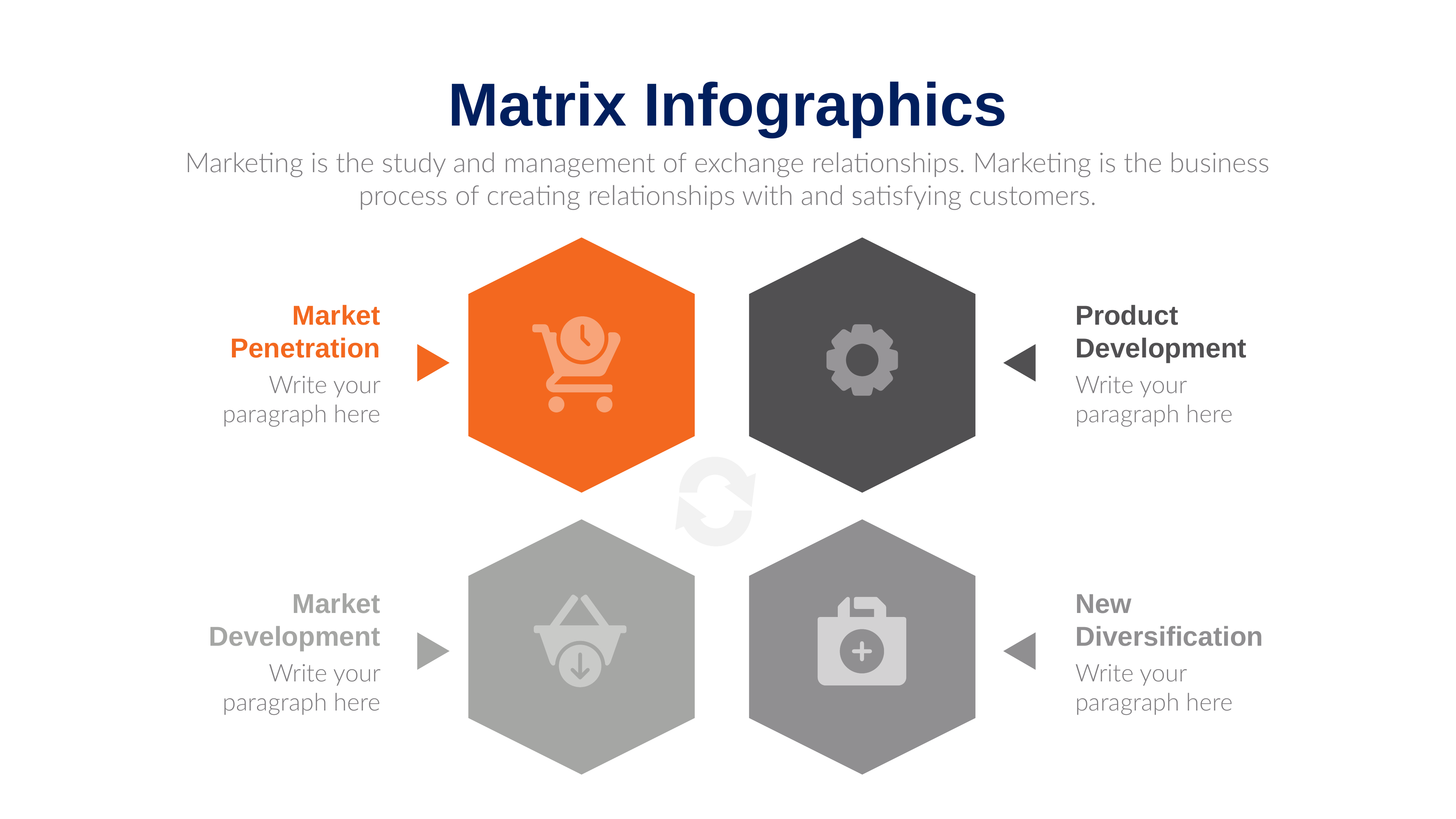

Matrix Infographics
Marketing is the study and management of exchange relationships. Marketing is the business process of creating relationships with and satisfying customers.

Market Penetration
Product
Development

Write your paragraph here
Write your paragraph here

Market Development
New Diversification

Write your paragraph here
Write your paragraph here